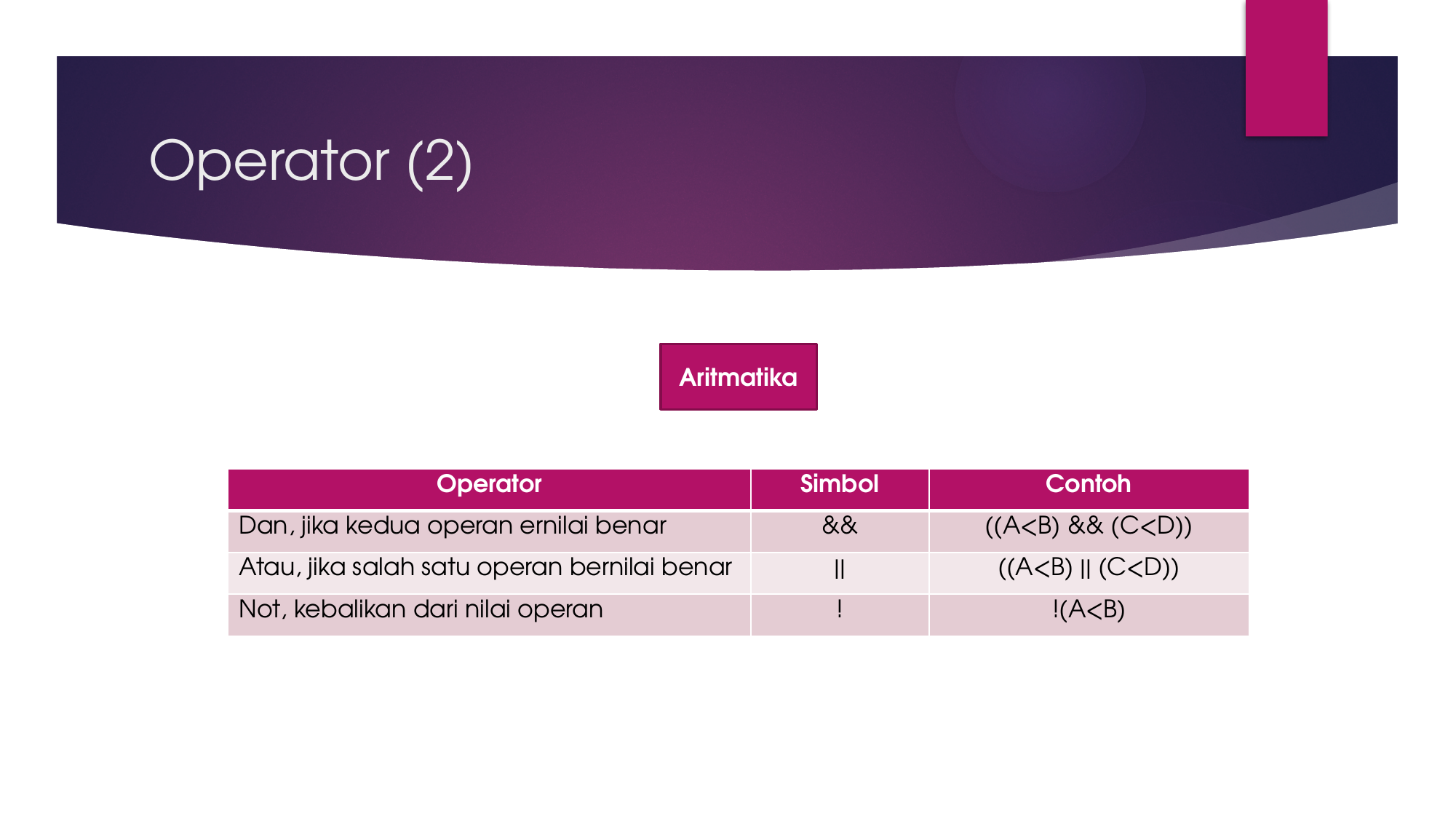

# Operator (2)
Aritmatika
| Operator | Simbol | Contoh |
| --- | --- | --- |
| Dan, jika kedua operan ernilai benar | && | ((A<B) && (C<D)) |
| Atau, jika salah satu operan bernilai benar | || | ((A<B) || (C<D)) |
| Not, kebalikan dari nilai operan | ! | !(A<B) |